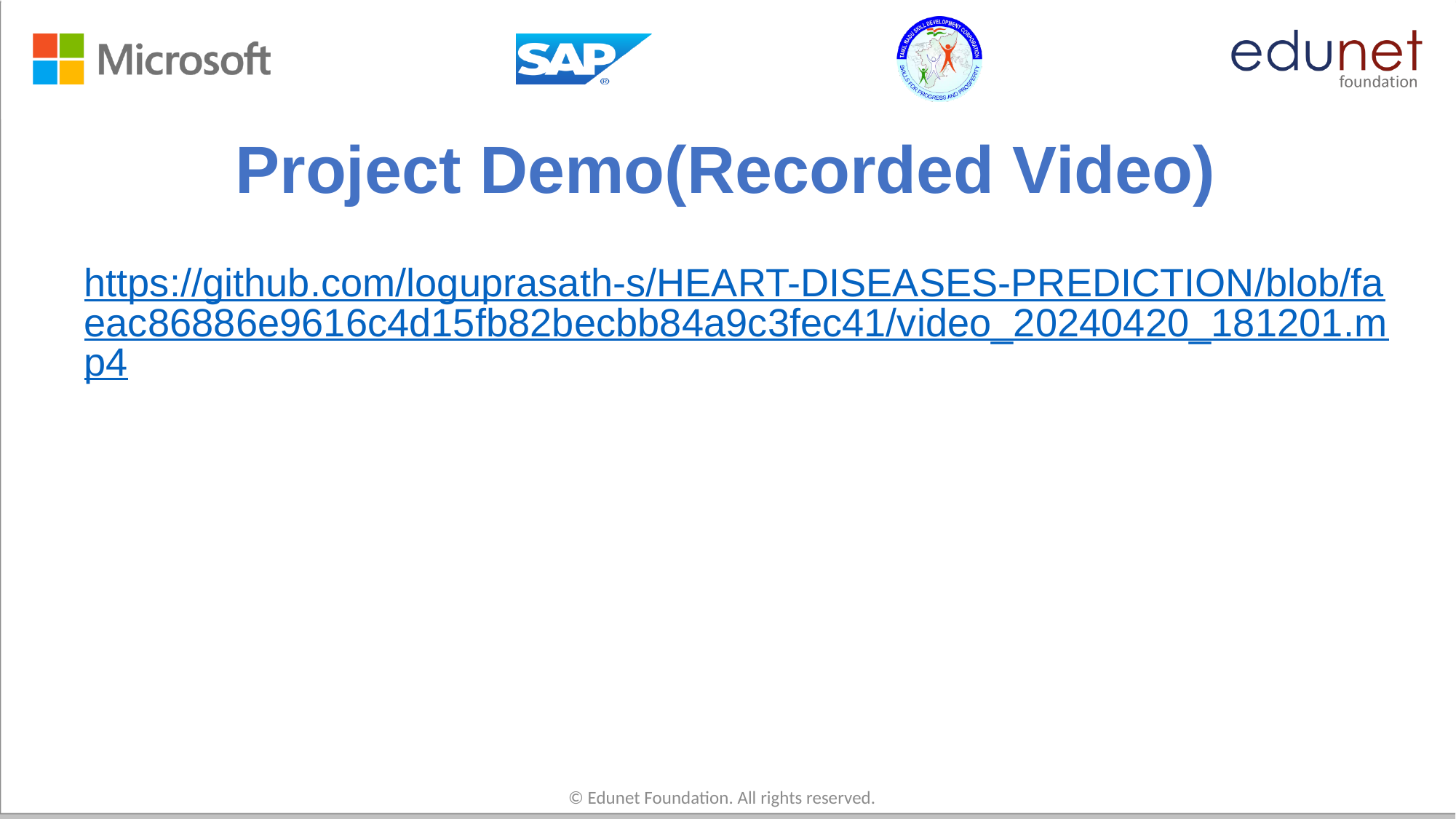

# Project Demo(Recorded Video)
https://github.com/loguprasath-s/HEART-DISEASES-PREDICTION/blob/faeac86886e9616c4d15fb82becbb84a9c3fec41/video_20240420_181201.mp4

© Edunet Foundation. All rights reserved.